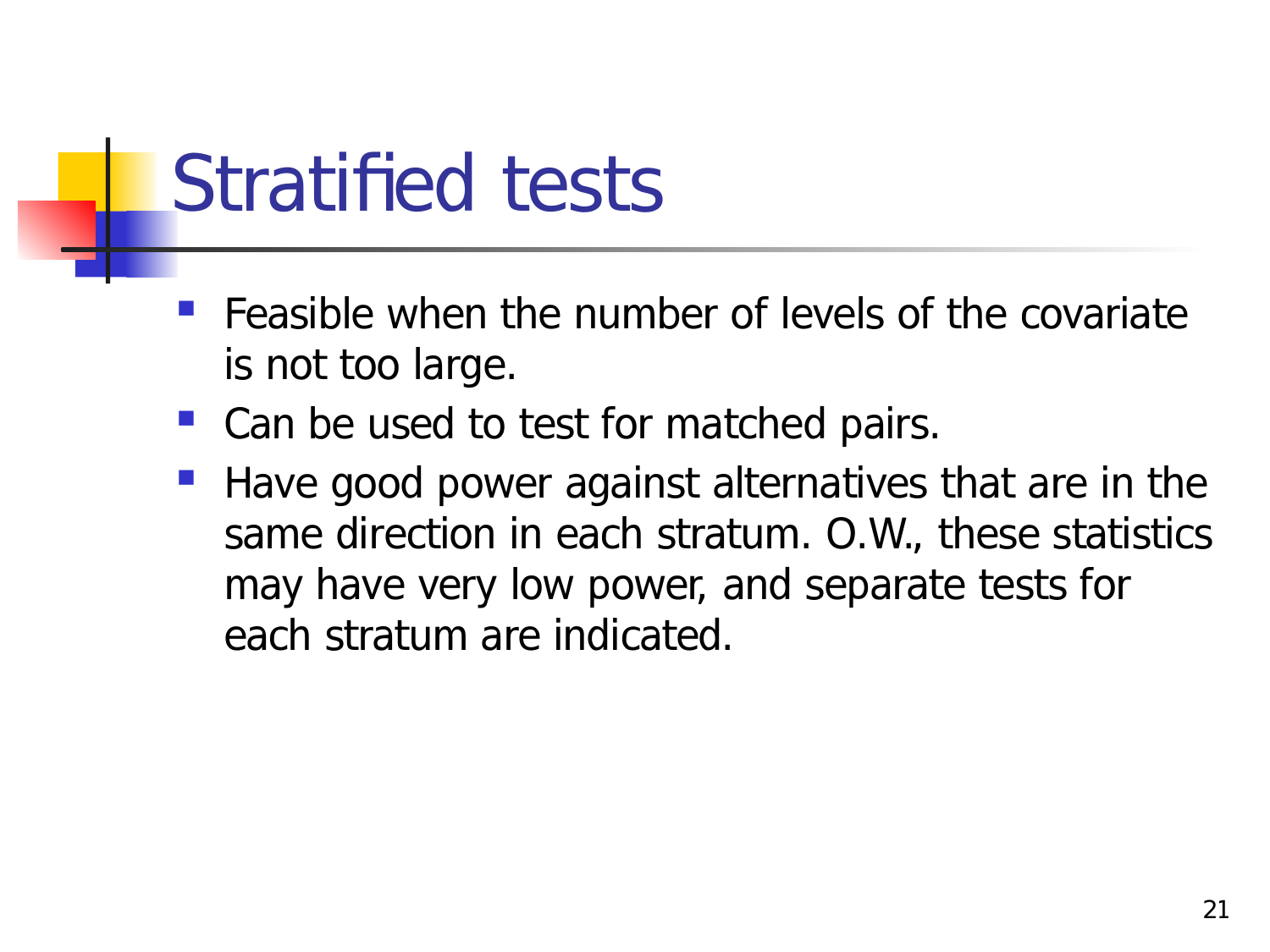

# Stratified tests
Feasible when the number of levels of the covariate is not too large.
Can be used to test for matched pairs.
Have good power against alternatives that are in the same direction in each stratum. O.W., these statistics may have very low power, and separate tests for each stratum are indicated.

21